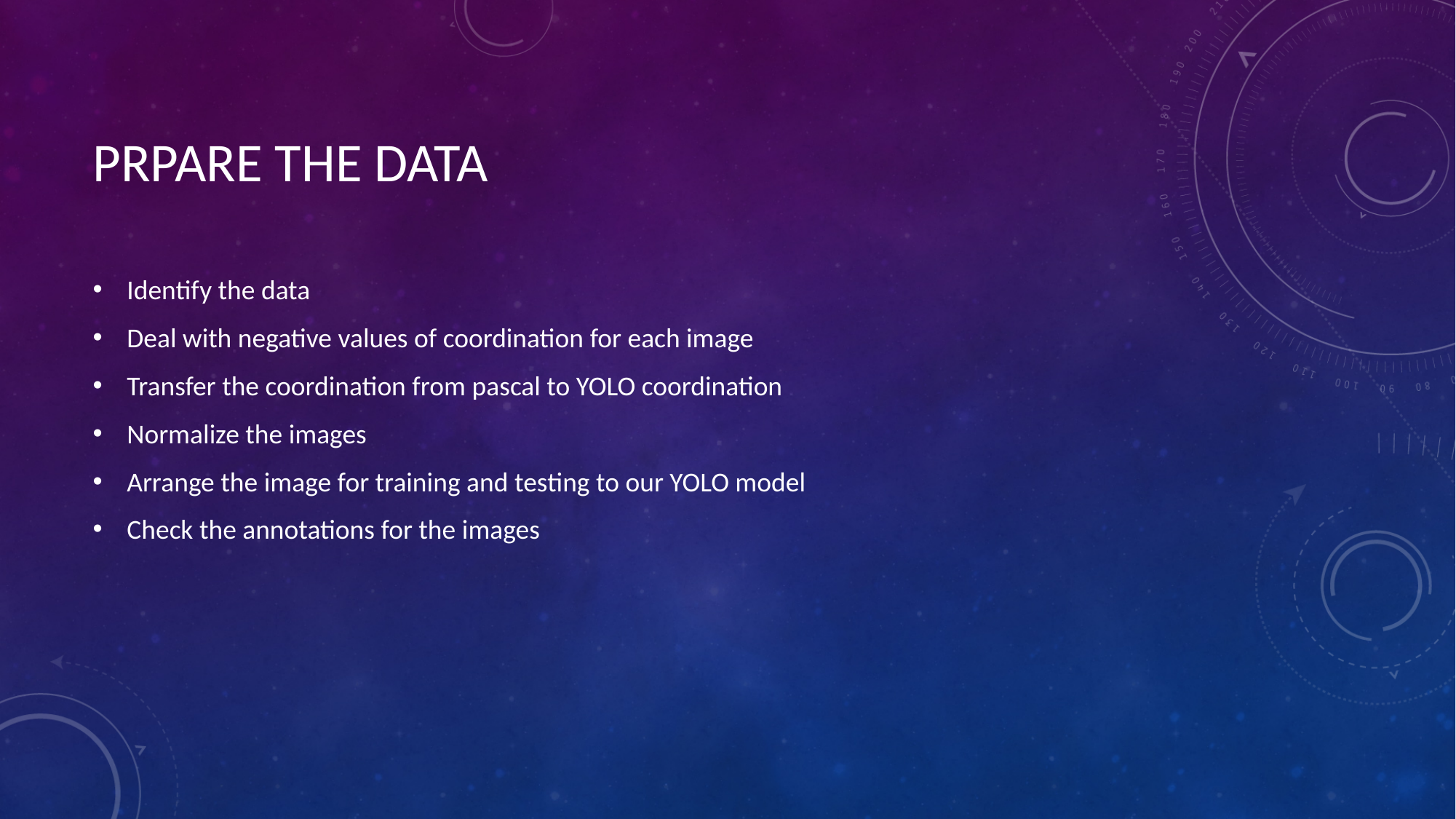

# Prpare the data

Identify the data
Deal with negative values of coordination for each image
Transfer the coordination from pascal to YOLO coordination
Normalize the images
Arrange the image for training and testing to our YOLO model
Check the annotations for the images